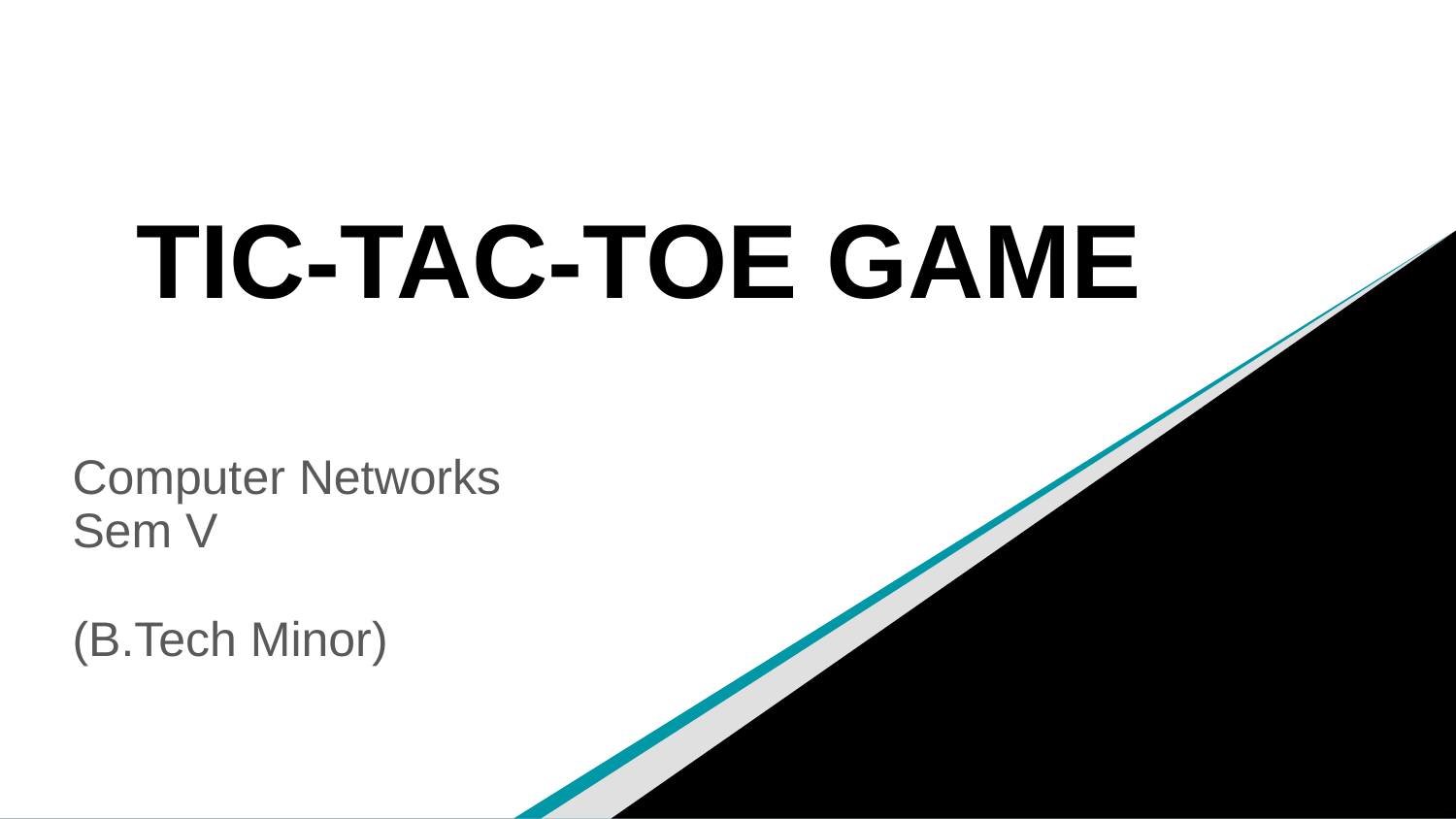

# TIC-TAC-TOE GAME
Computer Networks
Sem V

(B.Tech Minor)